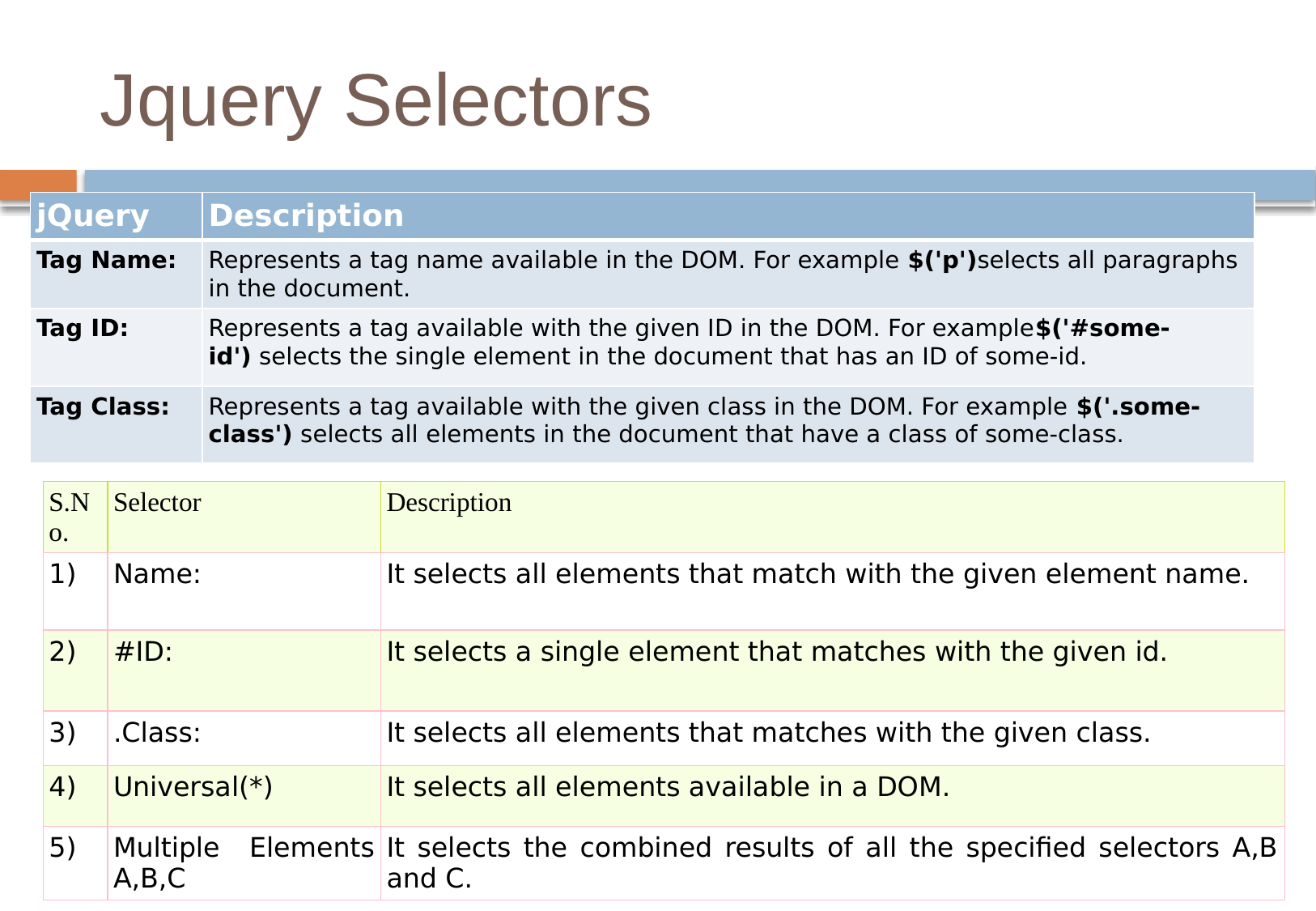

# Jquery Selectors
| jQuery | Description |
| --- | --- |
| Tag Name: | Represents a tag name available in the DOM. For example $('p')selects all paragraphs in the document. |
| Tag ID: | Represents a tag available with the given ID in the DOM. For example$('#some-id') selects the single element in the document that has an ID of some-id. |
| Tag Class: | Represents a tag available with the given class in the DOM. For example $('.some-class') selects all elements in the document that have a class of some-class. |

| S.No. | Selector | Description |
| --- | --- | --- |
| 1) | Name: | It selects all elements that match with the given element name. |
| 2) | #ID: | It selects a single element that matches with the given id. |
| 3) | .Class: | It selects all elements that matches with the given class. |
| 4) | Universal(\*) | It selects all elements available in a DOM. |
| 5) | Multiple Elements A,B,C | It selects the combined results of all the specified selectors A,B and C. |